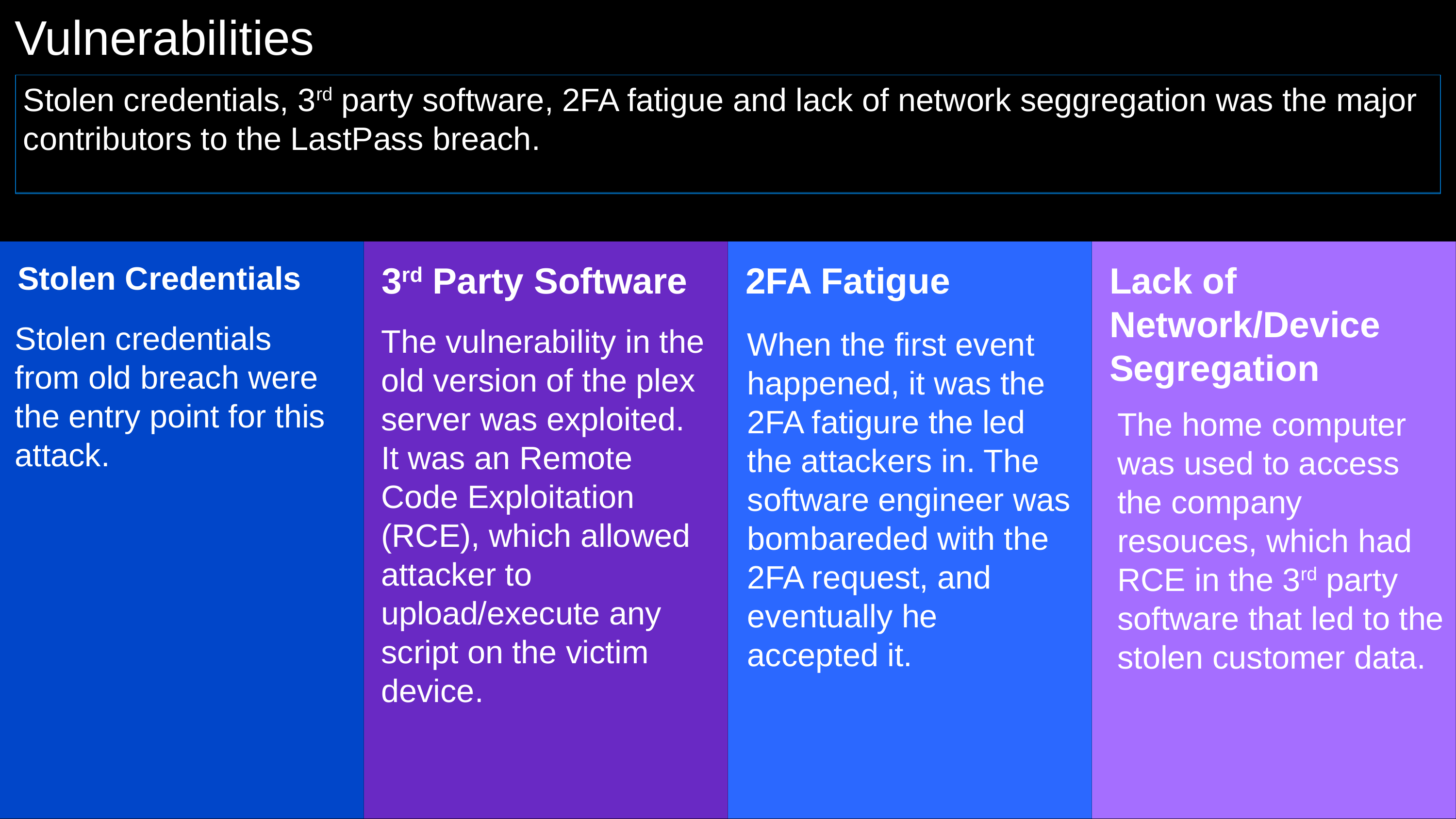

# Vulnerabilities

Stolen credentials, 3rd party software, 2FA fatigue and lack of network seggregation was the major contributors to the LastPass breach.
Stolen Credentials
3rd Party Software
2FA Fatigue
Lack of Network/Device Segregation

Stolen credentials from old breach were the entry point for this attack.
The vulnerability in the old version of the plex server was exploited. It was an Remote Code Exploitation (RCE), which allowed attacker to upload/execute any script on the victim device.
When the first event happened, it was the 2FA fatigure the led the attackers in. The software engineer was bombareded with the 2FA request, and eventually he accepted it.
The home computer was used to access the company resouces, which had RCE in the 3rd party software that led to the stolen customer data.